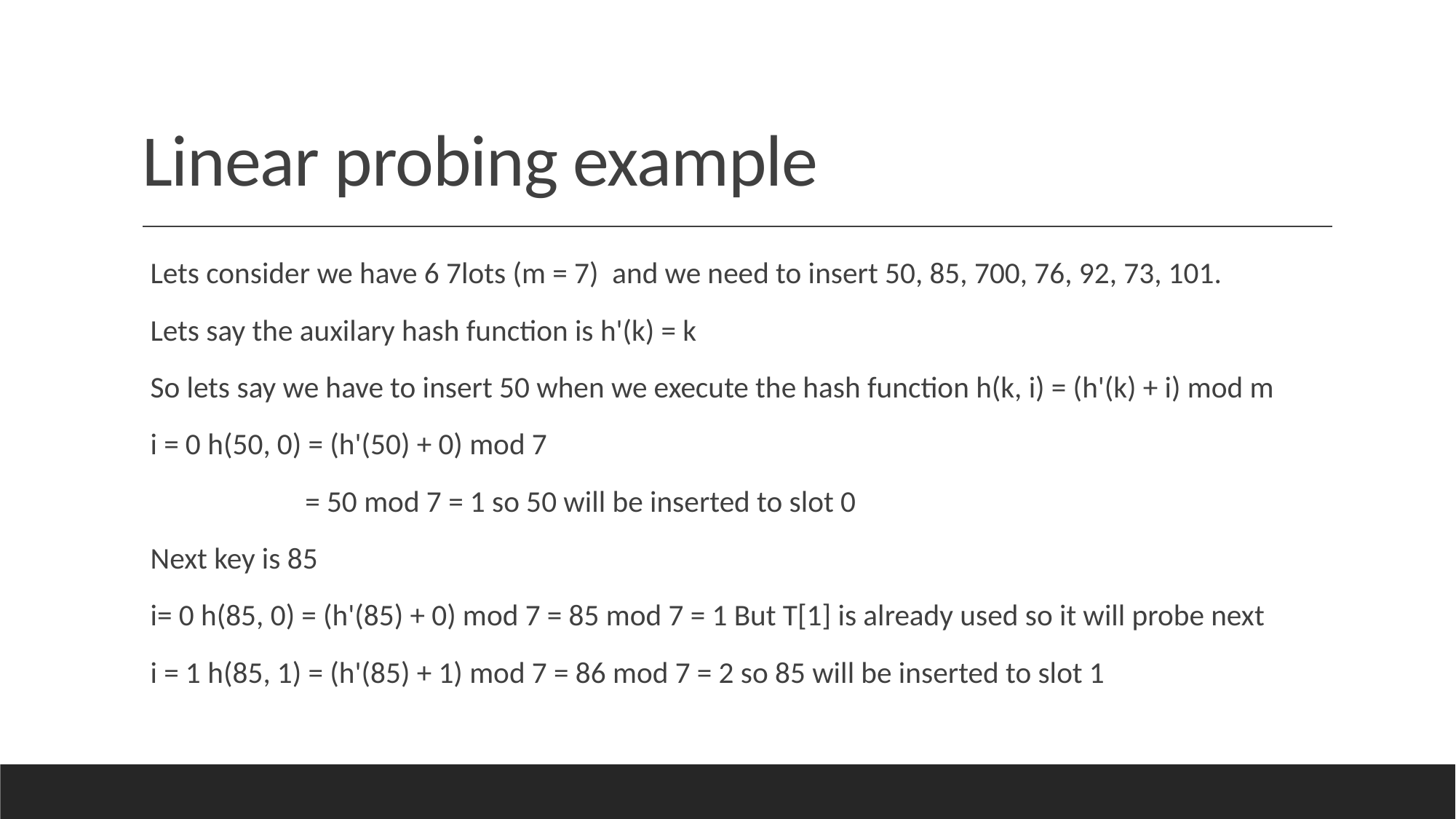

# Linear probing example
Lets consider we have 6 7lots (m = 7)  and we need to insert 50, 85, 700, 76, 92, 73, 101.
Lets say the auxilary hash function is h'(k) = k
So lets say we have to insert 50 when we execute the hash function h(k, i) = (h'(k) + i) mod m
i = 0 h(50, 0) = (h'(50) + 0) mod 7
                       = 50 mod 7 = 1 so 50 will be inserted to slot 0
Next key is 85
i= 0 h(85, 0) = (h'(85) + 0) mod 7 = 85 mod 7 = 1 But T[1] is already used so it will probe next
i = 1 h(85, 1) = (h'(85) + 1) mod 7 = 86 mod 7 = 2 so 85 will be inserted to slot 1